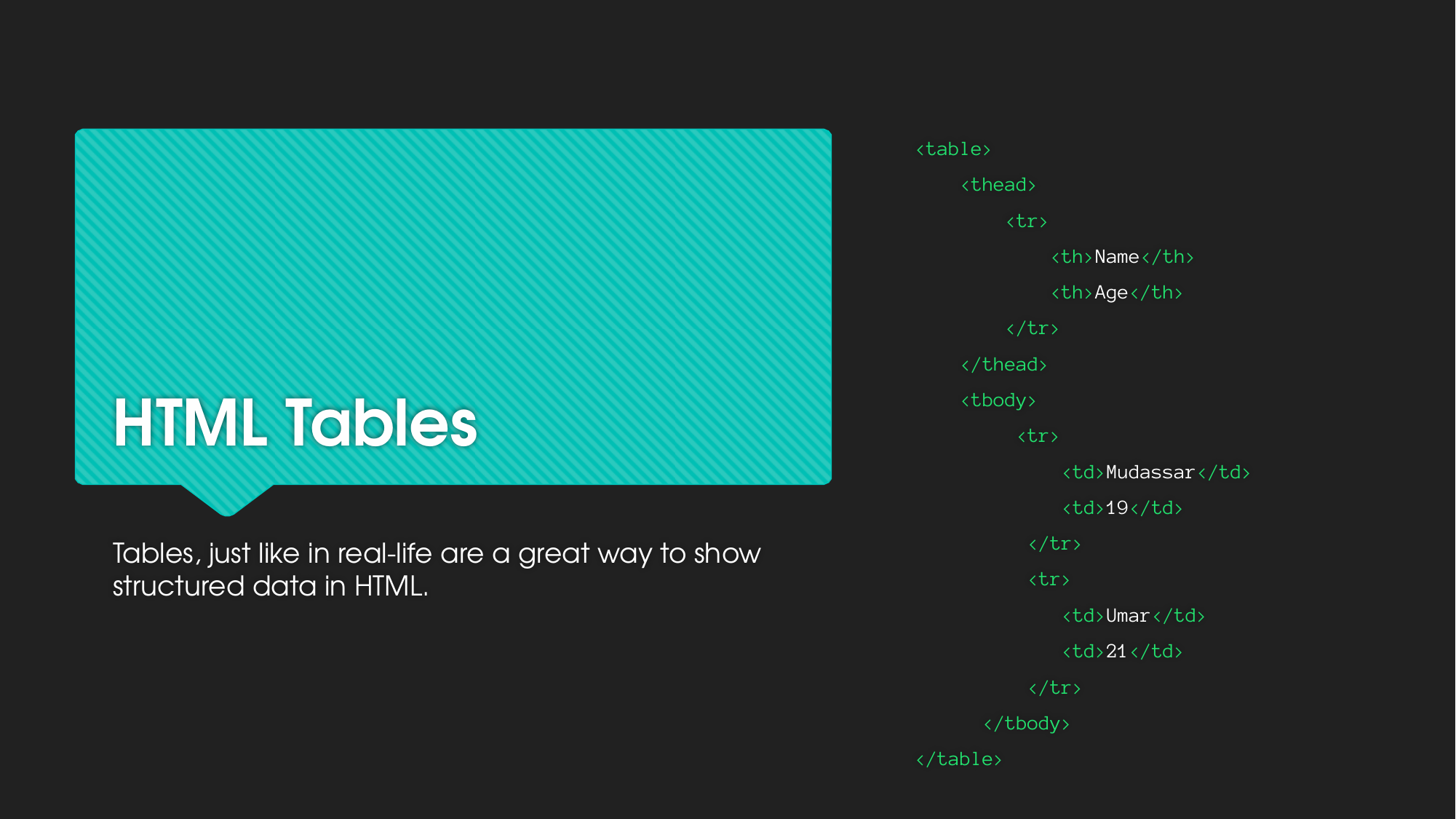

<table>
    <thead>
        <tr>
            <th>Name</th>
            <th>Age</th>
        </tr>
    </thead>
    <tbody>
         <tr>
             <td>Mudassar</td>
             <td>19</td>
          </tr>
          <tr>
             <td>Umar</td>
             <td>21</td>
          </tr>
      </tbody>
</table>

# HTML Tables
Tables, just like in real-life are a great way to show structured data in HTML.